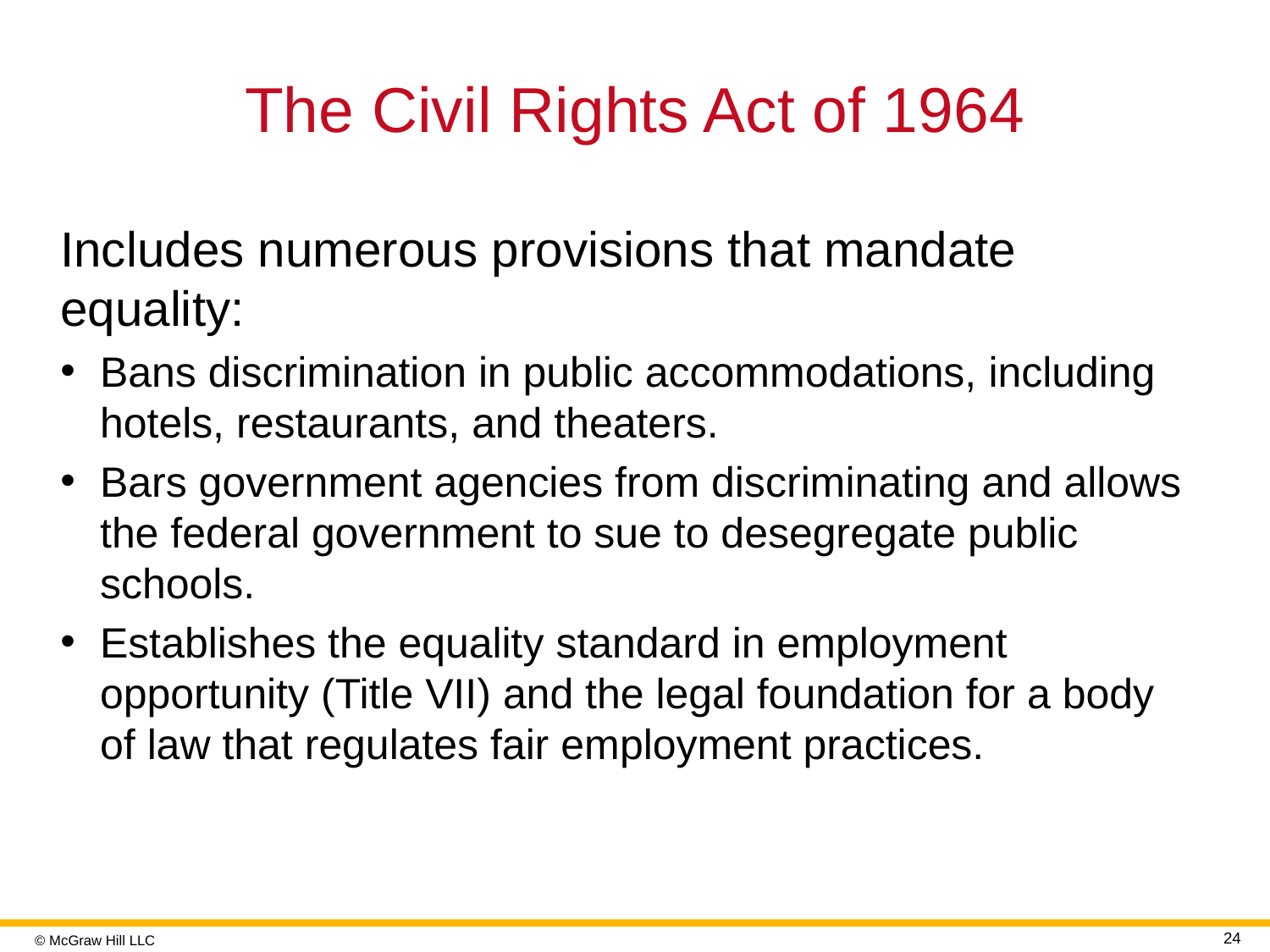

# The Civil Rights Act of 1964
Includes numerous provisions that mandate equality:
Bans discrimination in public accommodations, including hotels, restaurants, and theaters.
Bars government agencies from discriminating and allows the federal government to sue to desegregate public schools.
Establishes the equality standard in employment opportunity (Title VII) and the legal foundation for a body of law that regulates fair employment practices.
24